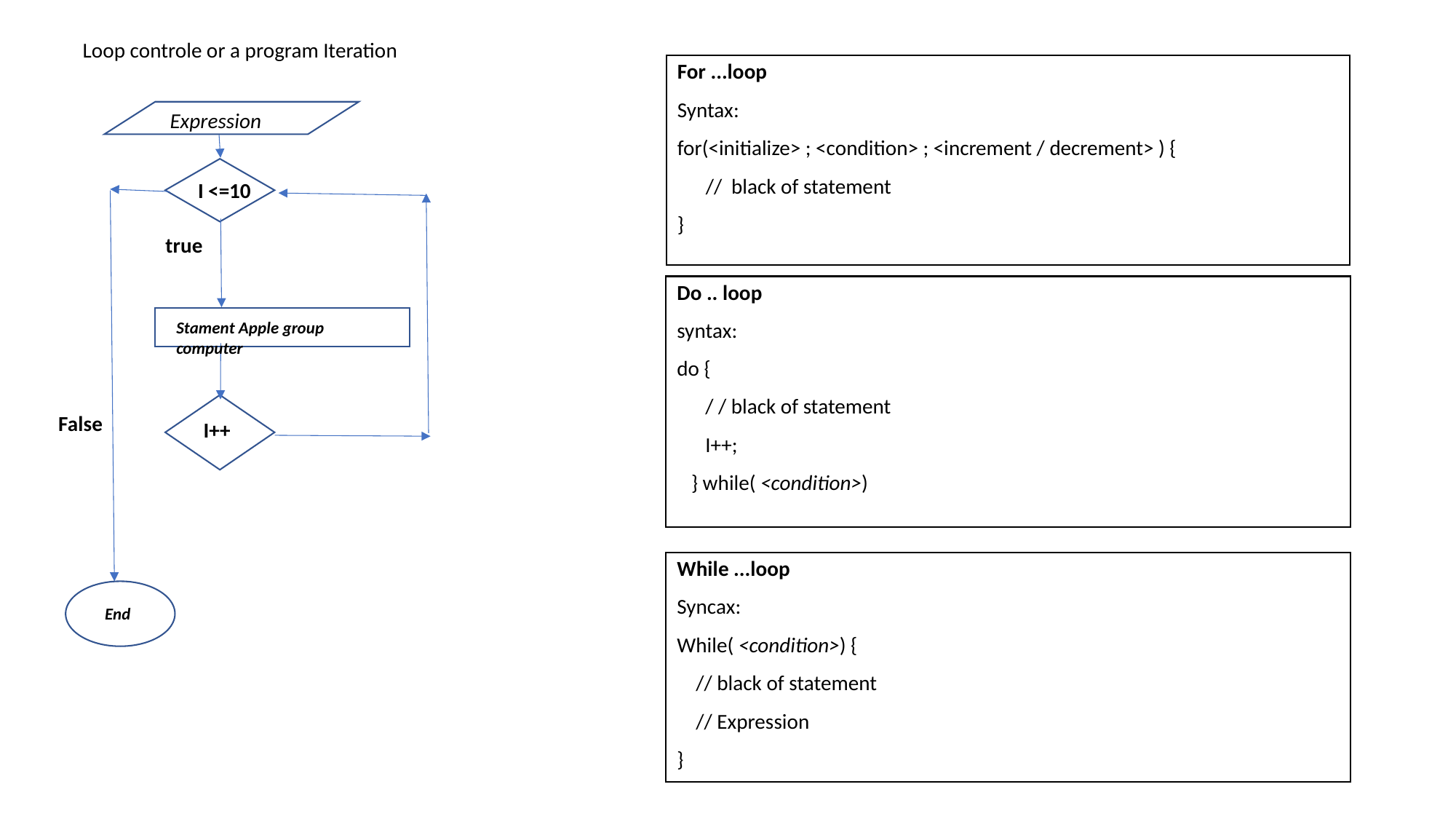

# Loop controle or a program Iteration
For ...loop
Syntax:
for(<initialize> ; <condition> ; <increment / decrement> ) {
      //  black of statement
}

Expression

I <=10
true

Stament Apple group computer

False
I++

End
Do .. loop
syntax:
do {
      / / black of statement
      I++;
   } while( <condition>)

While ...loop
Syncax:
While( <condition>) {
    // black of statement
    // Expression
}